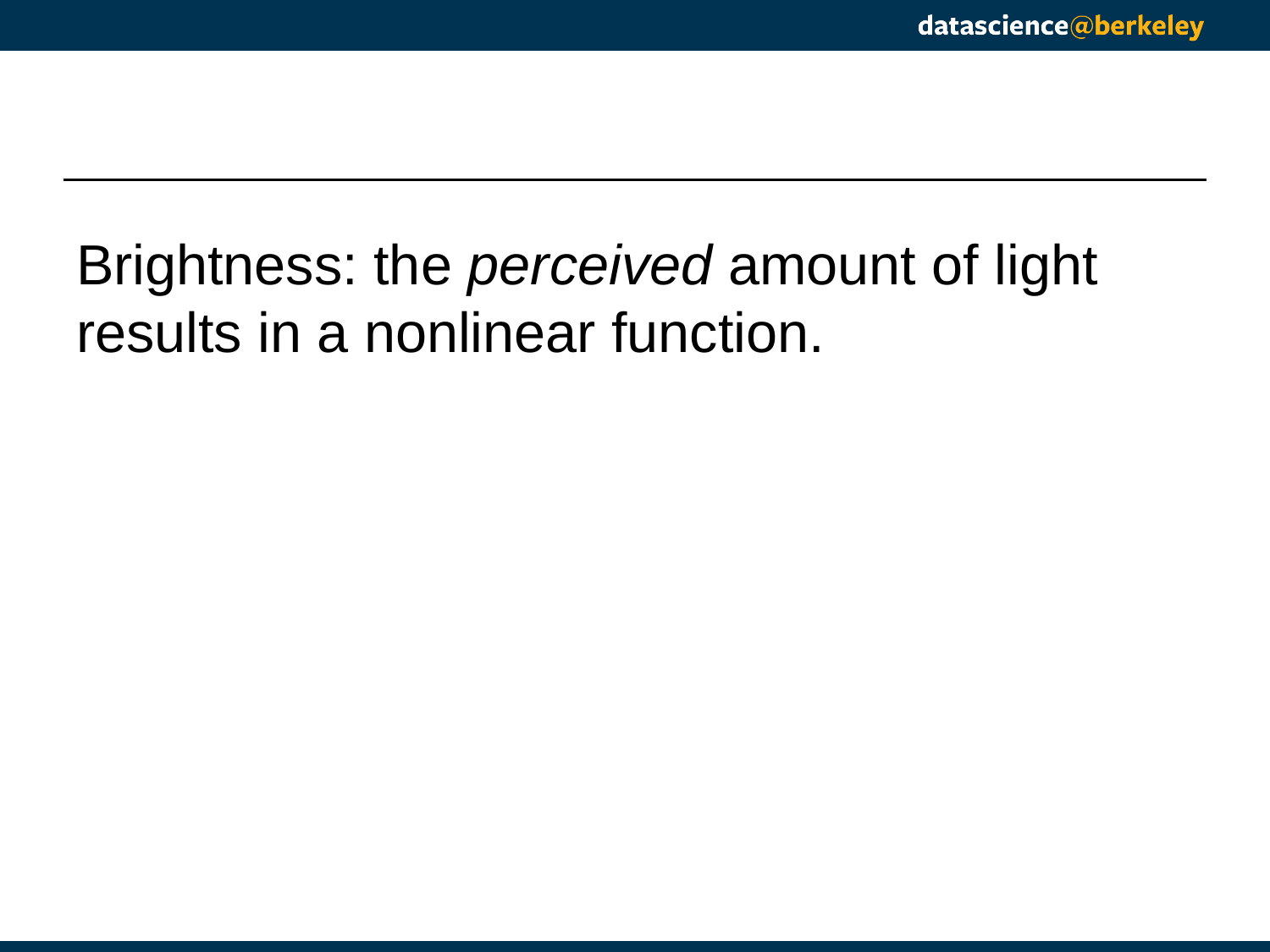

#
Brightness: the perceived amount of light results in a nonlinear function.